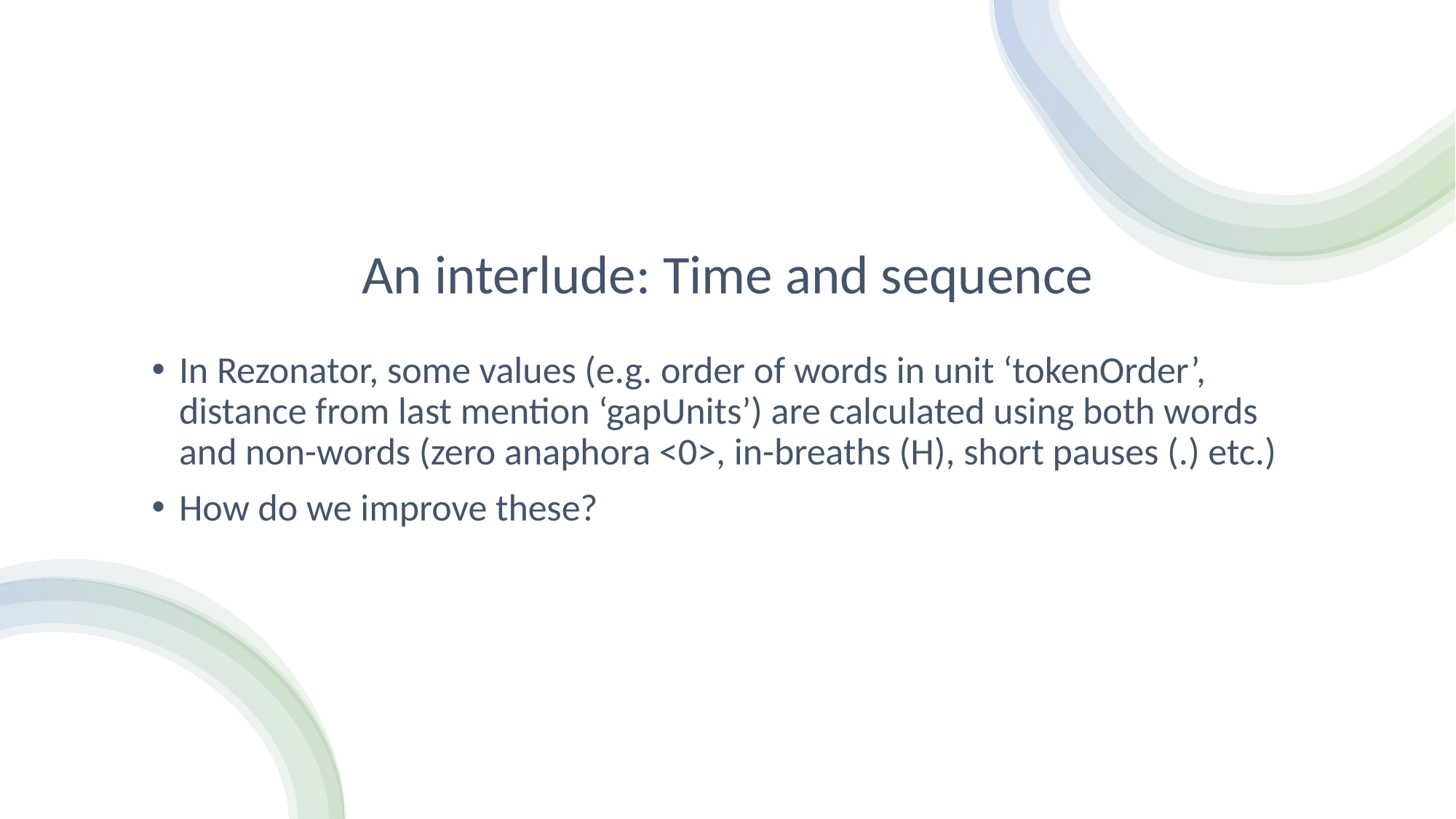

# An interlude: Time and sequence
In Rezonator, some values (e.g. order of words in unit ‘tokenOrder’, distance from last mention ‘gapUnits’) are calculated using both words and non-words (zero anaphora <0>, in-breaths (H), short pauses (.) etc.)
How do we improve these?